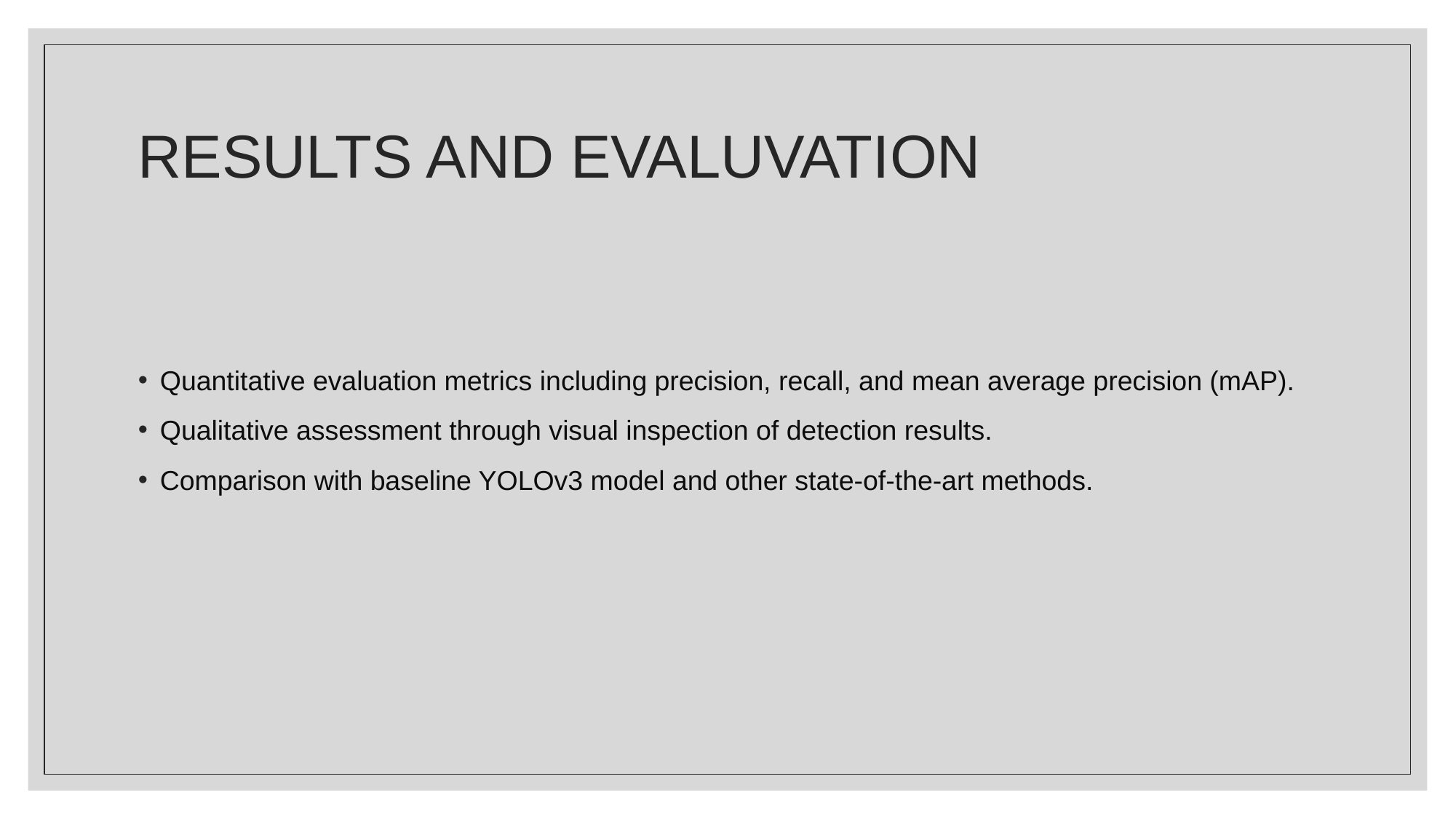

# RESULTS AND EVALUVATION
Quantitative evaluation metrics including precision, recall, and mean average precision (mAP).
Qualitative assessment through visual inspection of detection results.
Comparison with baseline YOLOv3 model and other state-of-the-art methods.